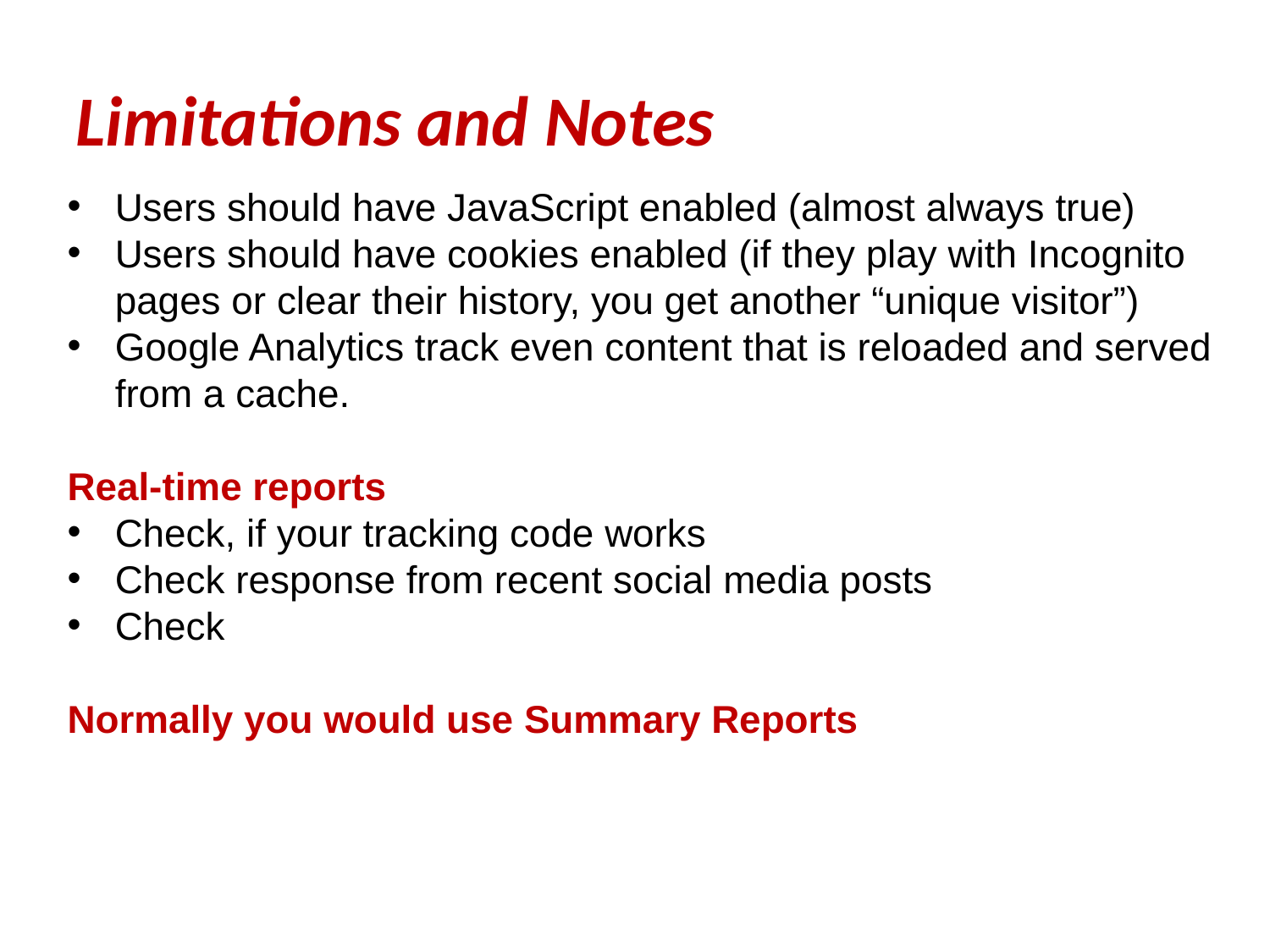

Limitations and Notes
Users should have JavaScript enabled (almost always true)
Users should have cookies enabled (if they play with Incognito pages or clear their history, you get another “unique visitor”)
Google Analytics track even content that is reloaded and served from a cache.

Real-time reports
Check, if your tracking code works
Check response from recent social media posts
Check

Normally you would use Summary Reports